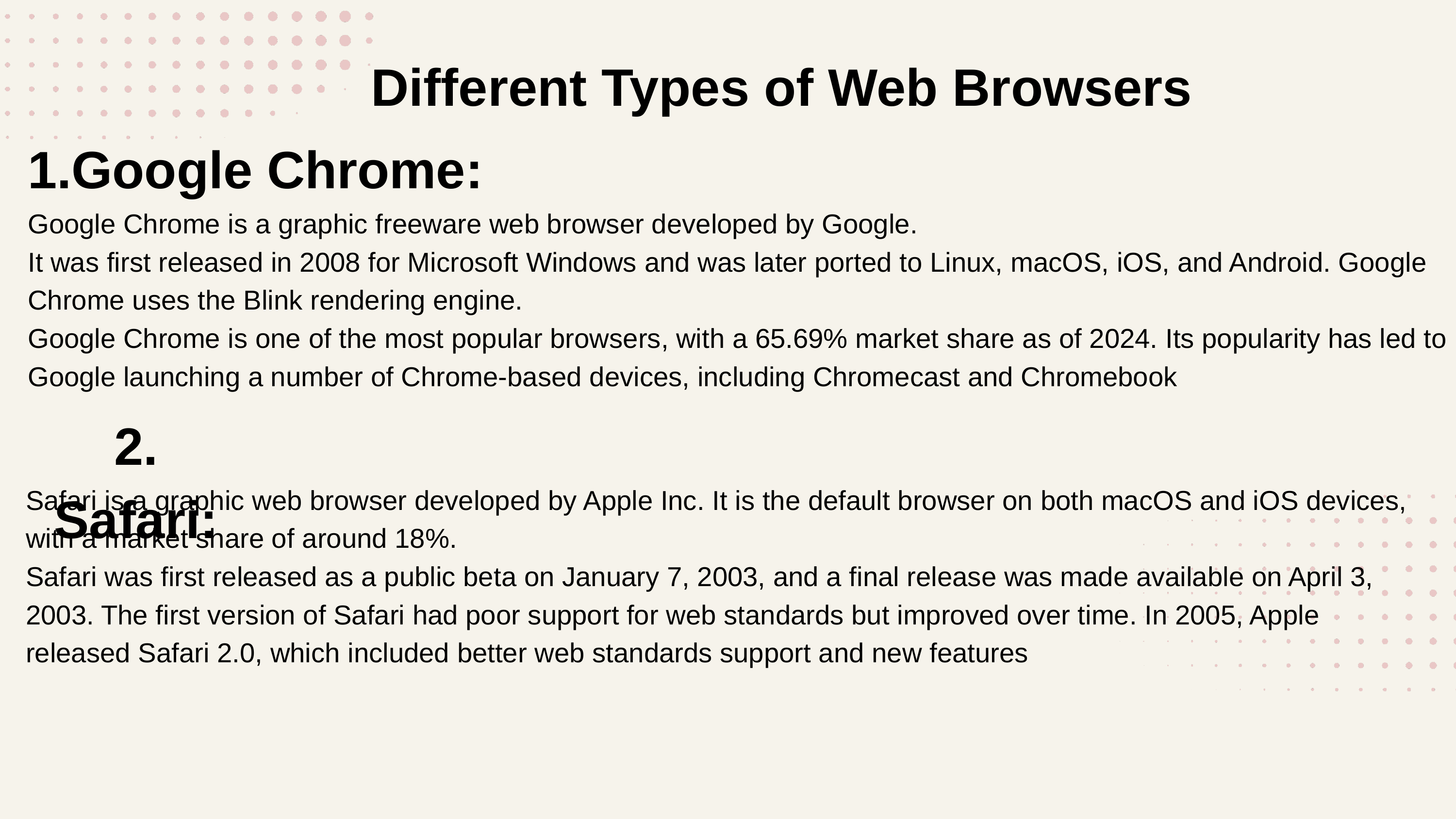

Different Types of Web Browsers
1.Google Chrome:
Google Chrome is a graphic freeware web browser developed by Google.
It was first released in 2008 for Microsoft Windows and was later ported to Linux, macOS, iOS, and Android. Google Chrome uses the Blink rendering engine.
Google Chrome is one of the most popular browsers, with a 65.69% market share as of 2024. Its popularity has led to Google launching a number of Chrome-based devices, including Chromecast and Chromebook

2. Safari:
Safari is a graphic web browser developed by Apple Inc. It is the default browser on both macOS and iOS devices, with a market share of around 18%.
Safari was first released as a public beta on January 7, 2003, and a final release was made available on April 3, 2003. The first version of Safari had poor support for web standards but improved over time. In 2005, Apple released Safari 2.0, which included better web standards support and new features